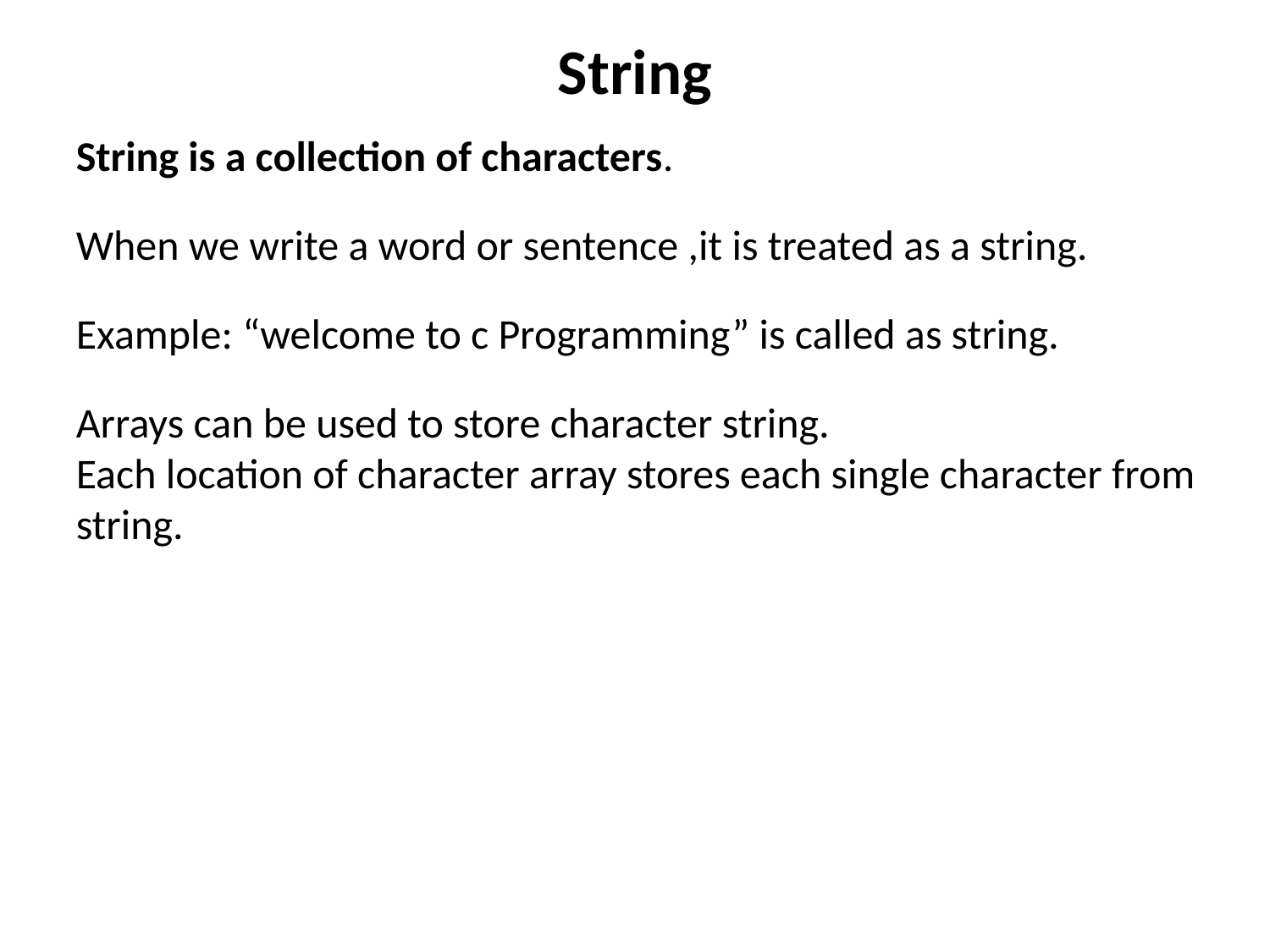

String

String is a collection of characters.

When we write a word or sentence ,it is treated as a string.

Example: “welcome to c Programming” is called as string.

Arrays can be used to store character string.
Each location of character array stores each single character from string.